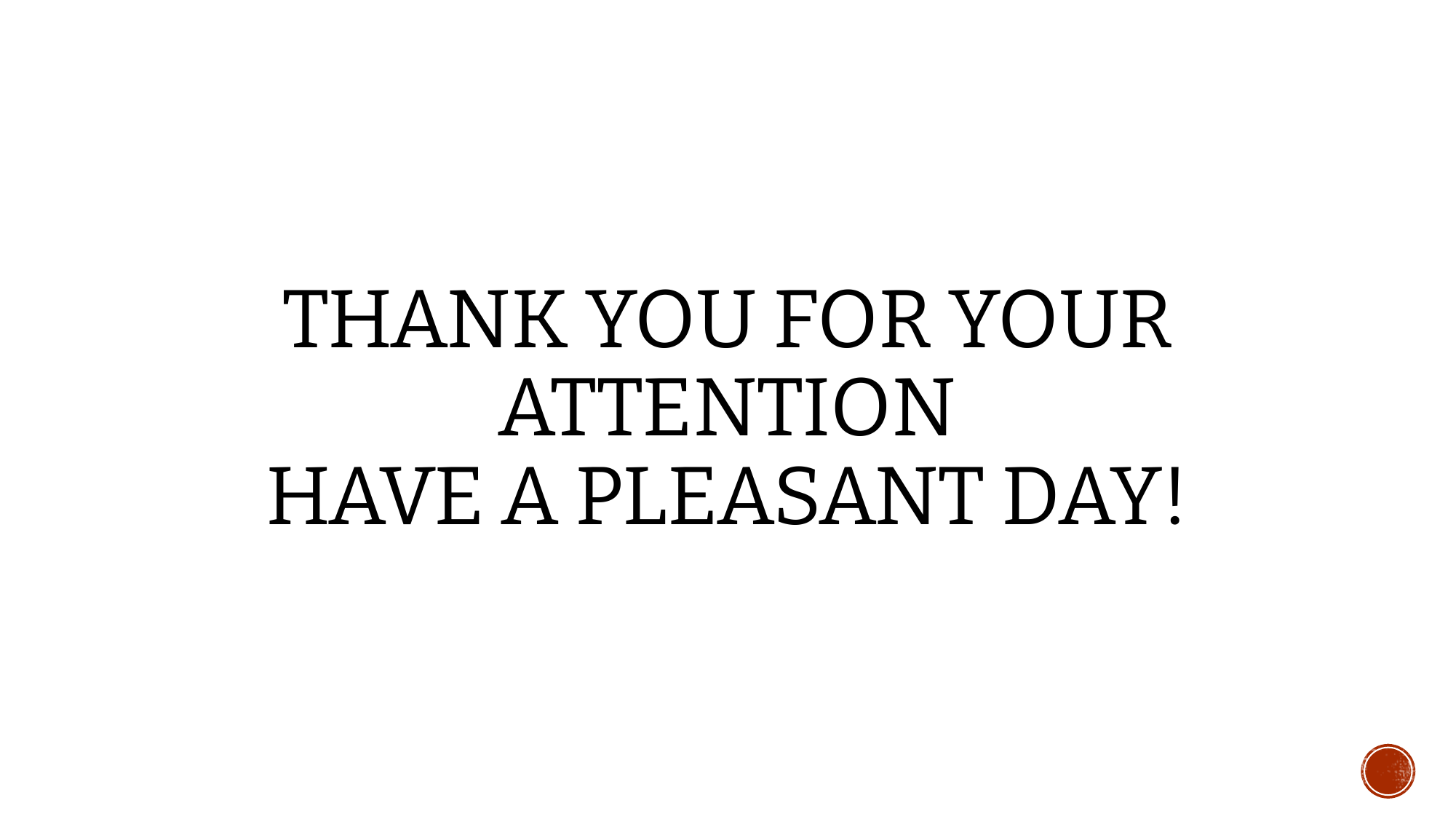

# Thank you for your attention Have a pleasant day!